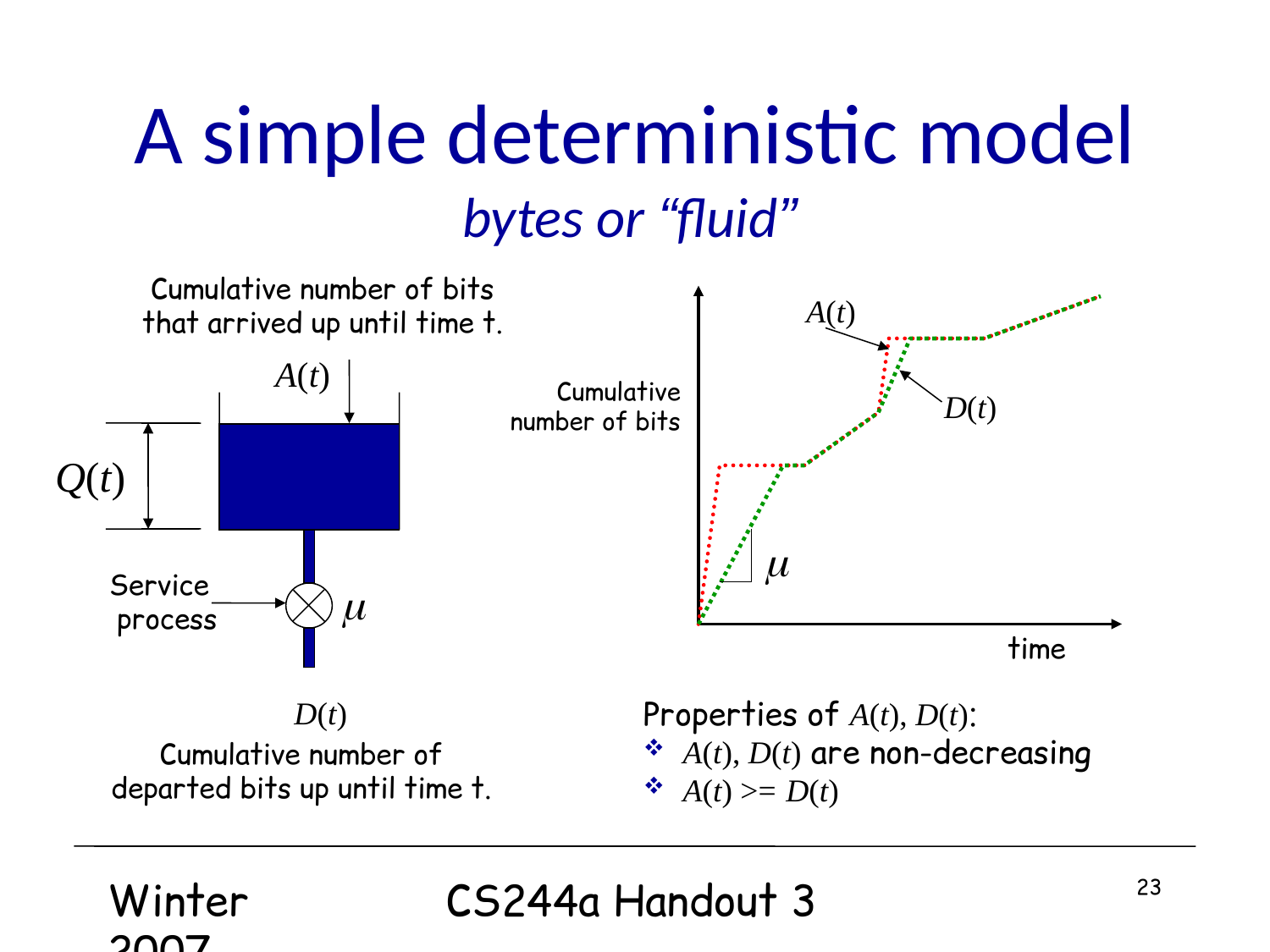

# A simple deterministic model bytes or “fluid”
Cumulative number of bits that arrived up until time t.
A(t)

A(t)

Cumulative
number of bits

D(t)

Q(t)
μ

Service
process
μ

time

D(t)
Properties of A(t), D(t):
 A(t), D(t) are non-decreasing
 A(t) >= D(t)
Cumulative number of departed bits up until time t.
Winter 2007
CS244a Handout 3
23